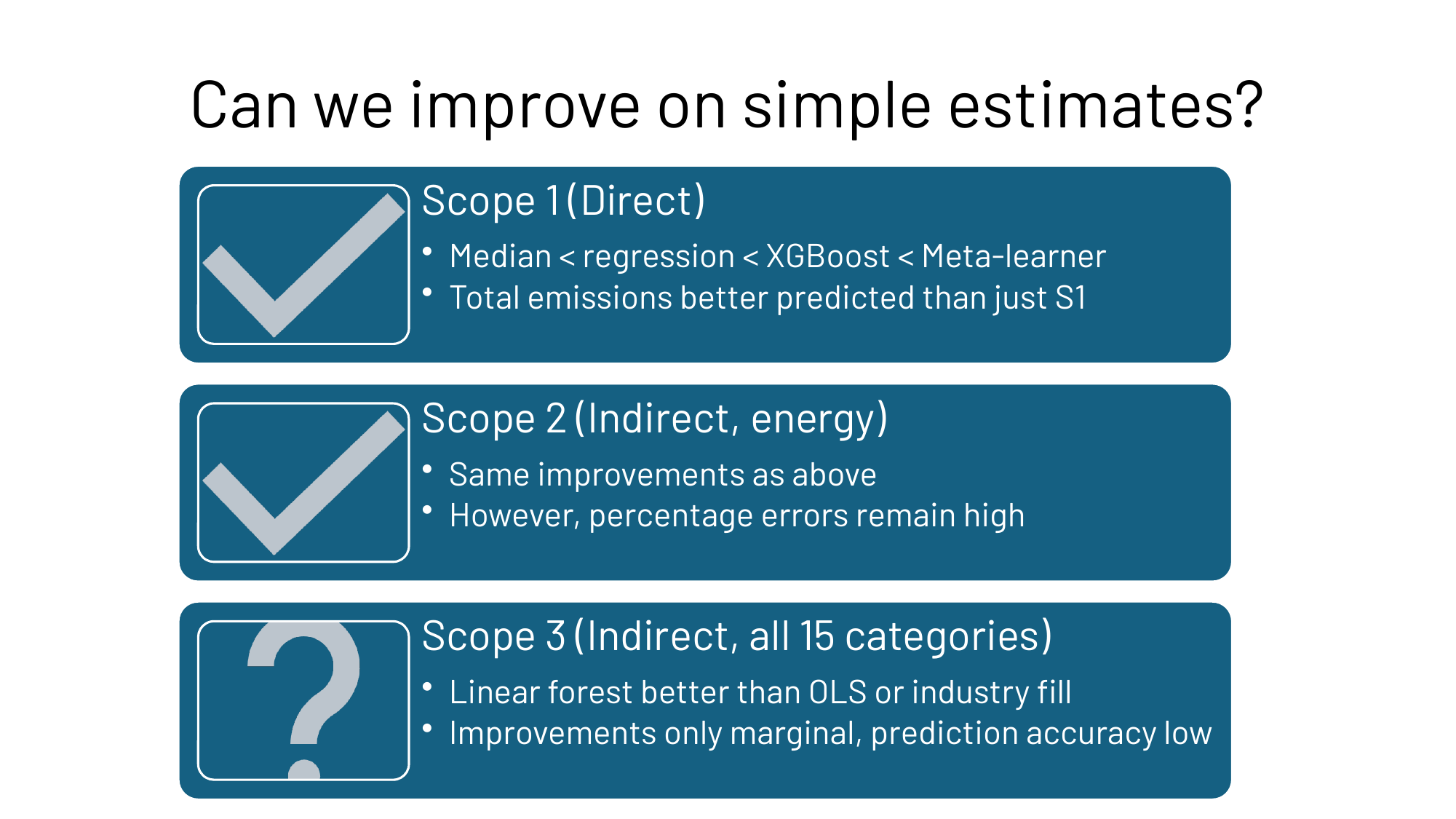

# Can we improve on simple estimates?
Scope 1 (Direct)
Median < regression < XGBoost < Meta-learner
Total emissions better predicted than just S1

Scope 2 (Indirect, energy)
Same improvements as above
However, percentage errors remain high

Scope 3 (Indirect, all 15 categories)
Linear forest better than OLS or industry fill
Improvements only marginal, prediction accuracy low